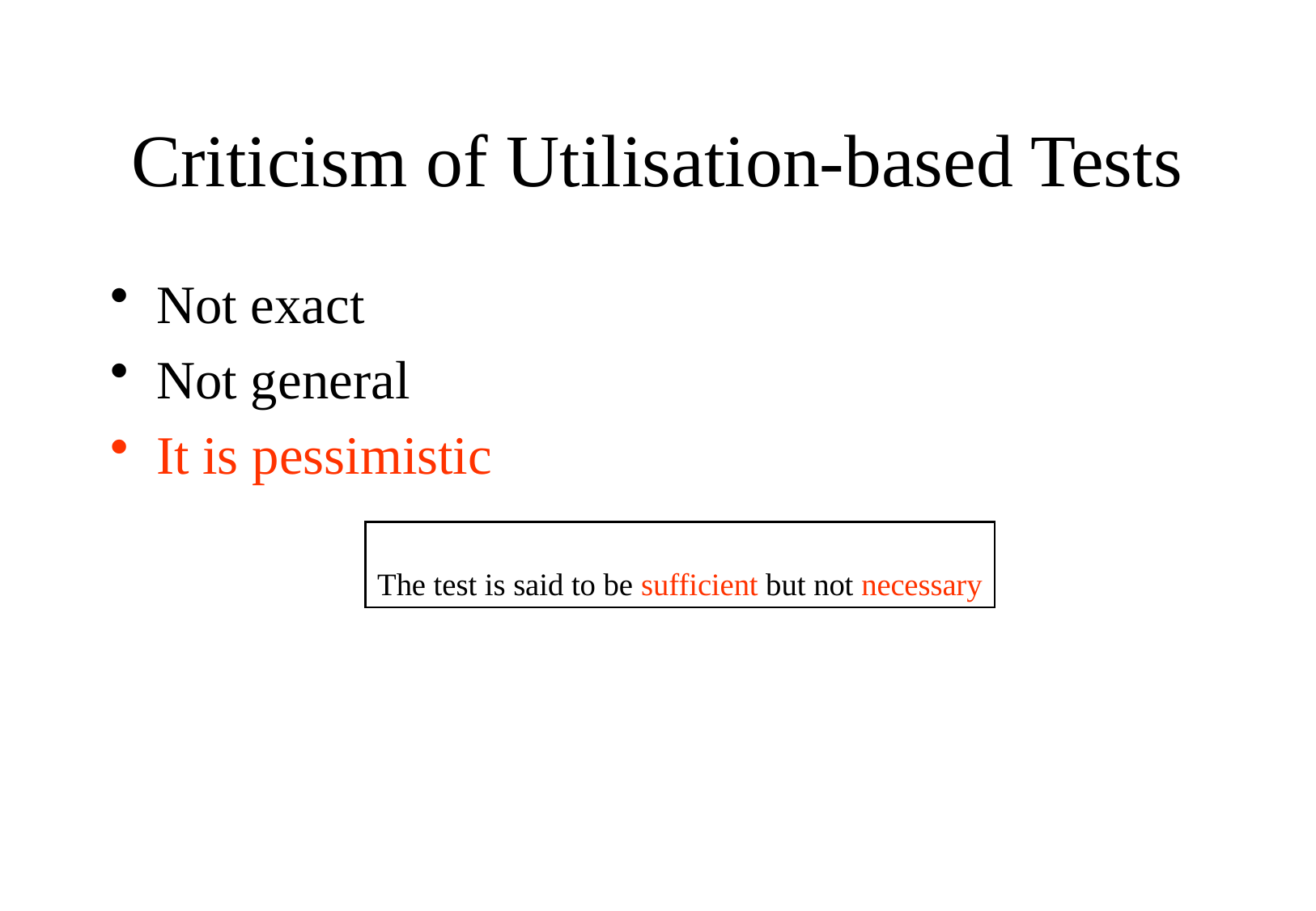

# Criticism of Utilisation-based Tests
Not exact
Not general
It is pessimistic

The test is said to be sufficient but not necessary